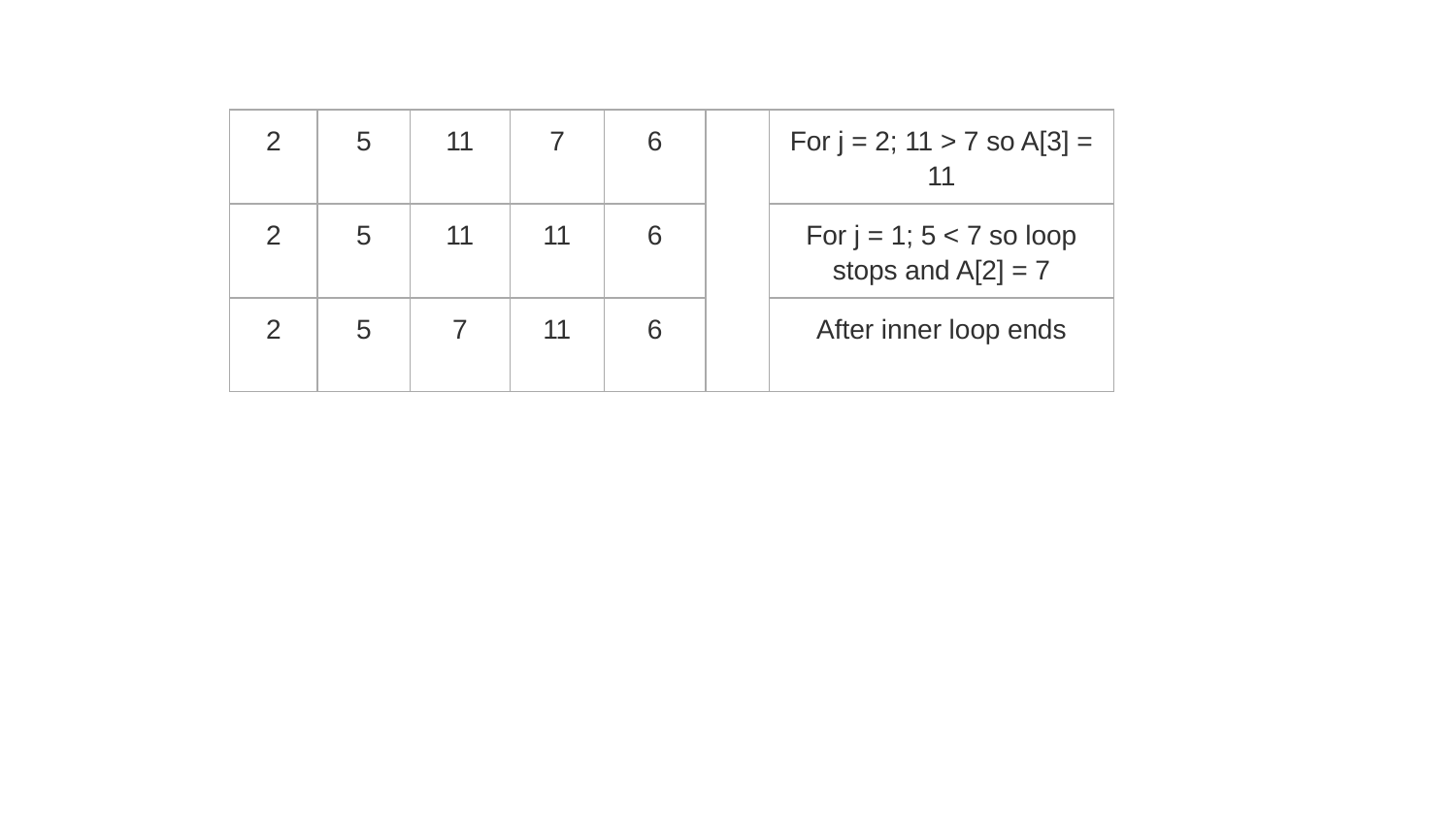

#
| 2 | 5 | 11 | 7 | 6 |  | For j = 2; 11 > 7 so A[3] = 11 |
| --- | --- | --- | --- | --- | --- | --- |
| 2 | 5 | 11 | 11 | 6 |  | For j = 1; 5 < 7 so loop stops and A[2] = 7 |
| 2 | 5 | 7 | 11 | 6 |  | After inner loop ends |